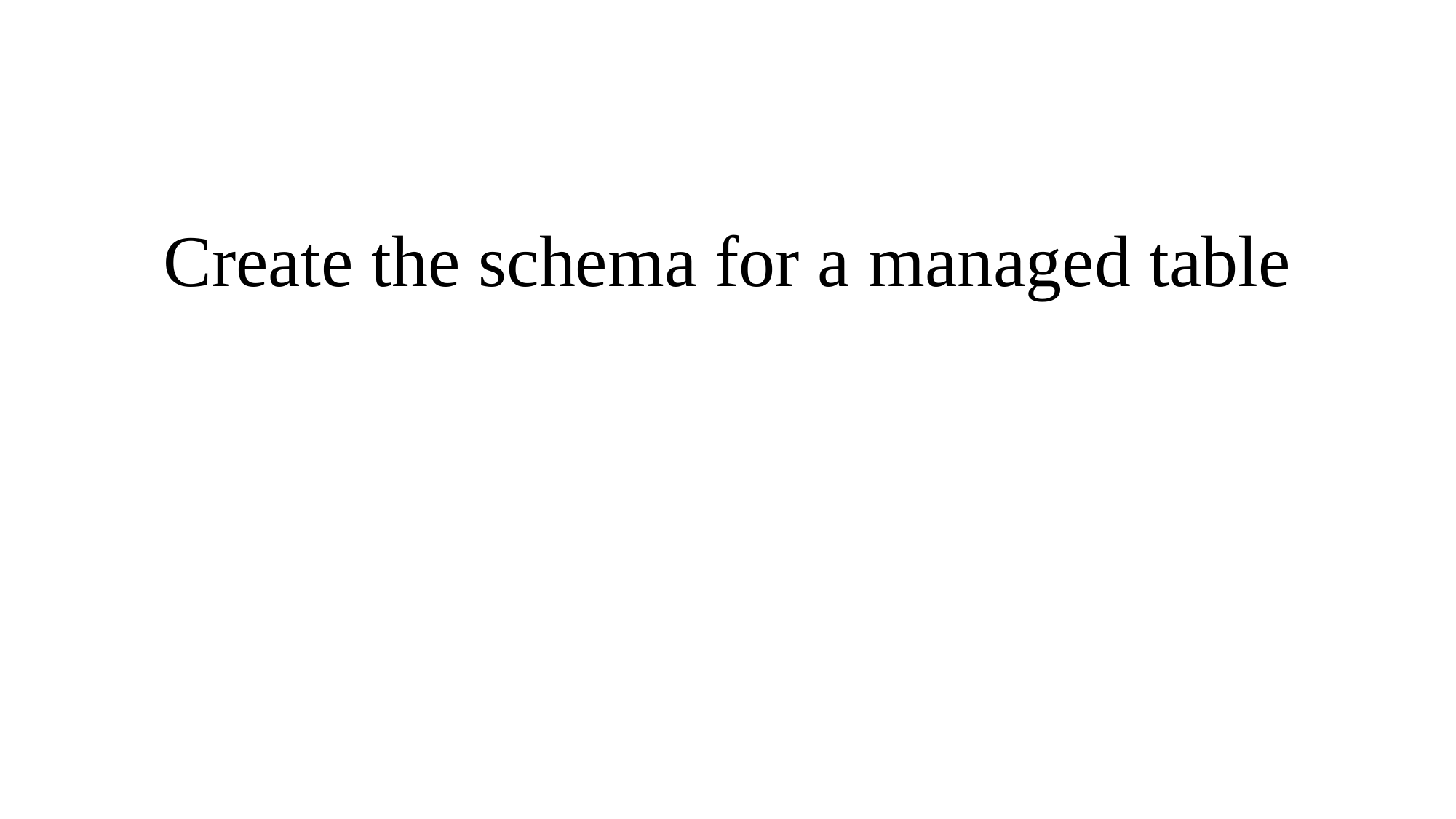

#
Create the schema for a managed table